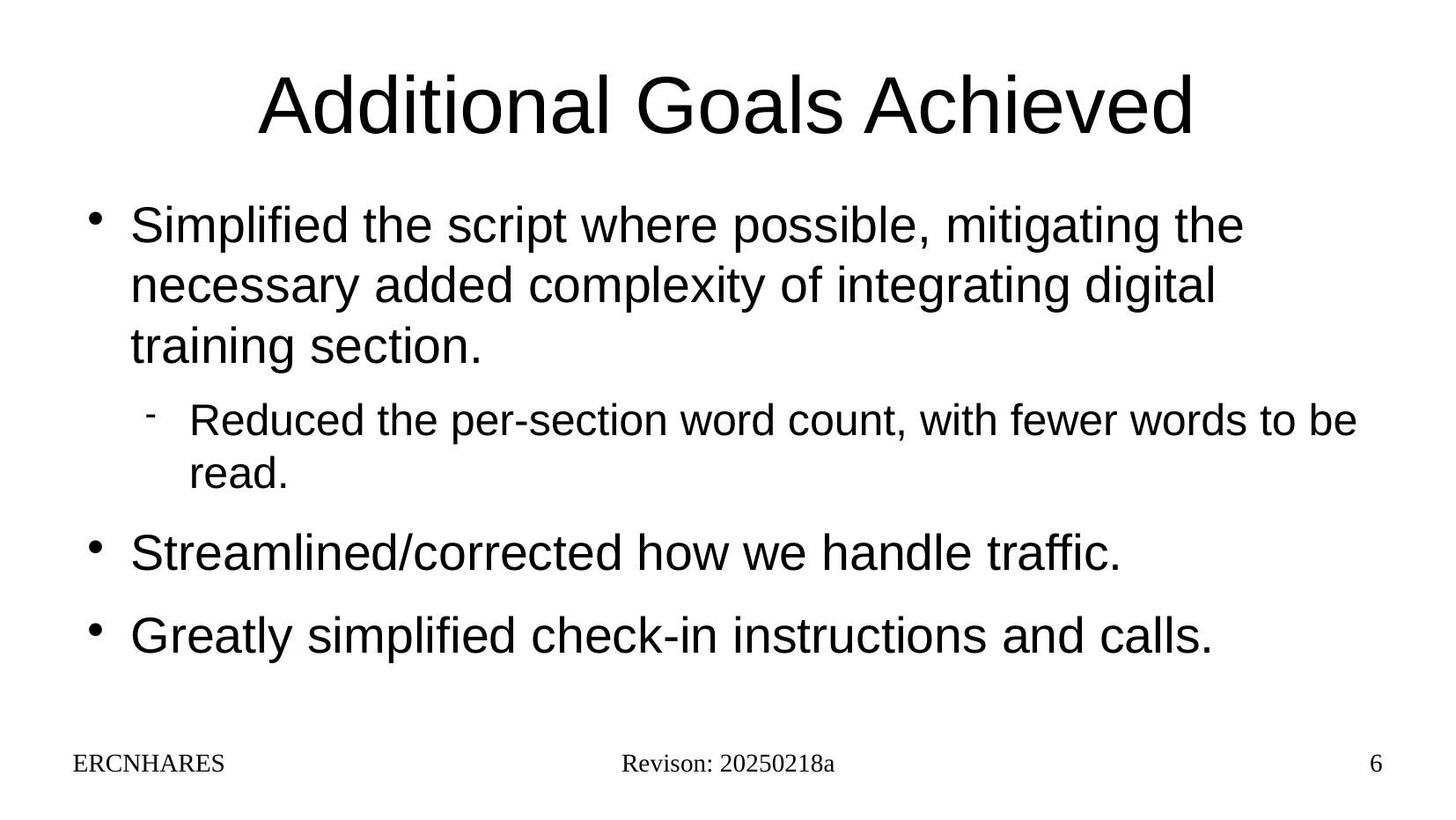

# Additional Goals Achieved
Simplified the script where possible, mitigating the necessary added complexity of integrating digital training section.
Reduced the per-section word count, with fewer words to be read.
Streamlined/corrected how we handle traffic.
Greatly simplified check-in instructions and calls.
ERCNHARES
Revison: 20250218a
6